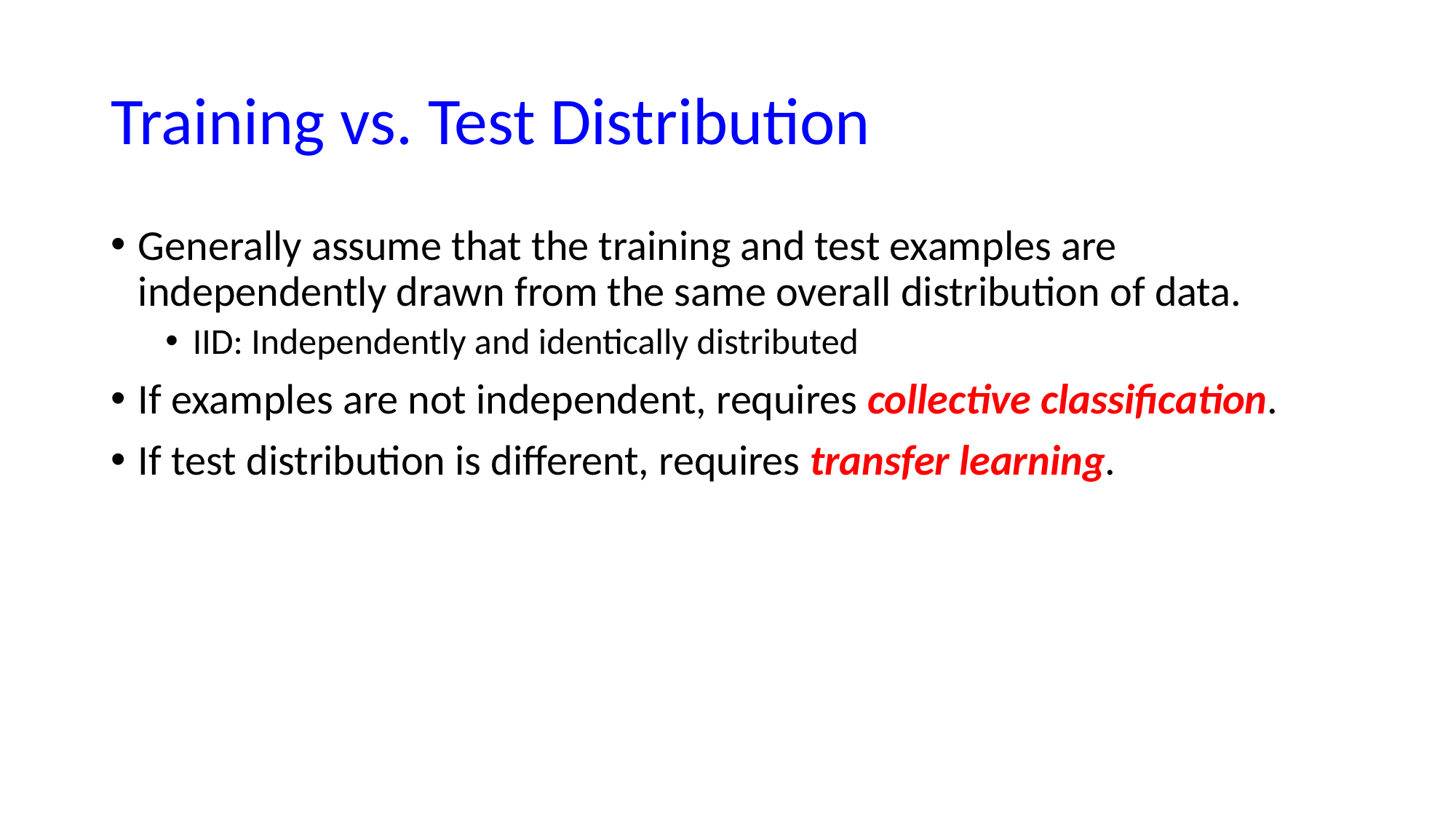

# Training vs. Test Distribution
Generally assume that the training and test examples are independently drawn from the same overall distribution of data.
IID: Independently and identically distributed
If examples are not independent, requires collective classification.
If test distribution is different, requires transfer learning.